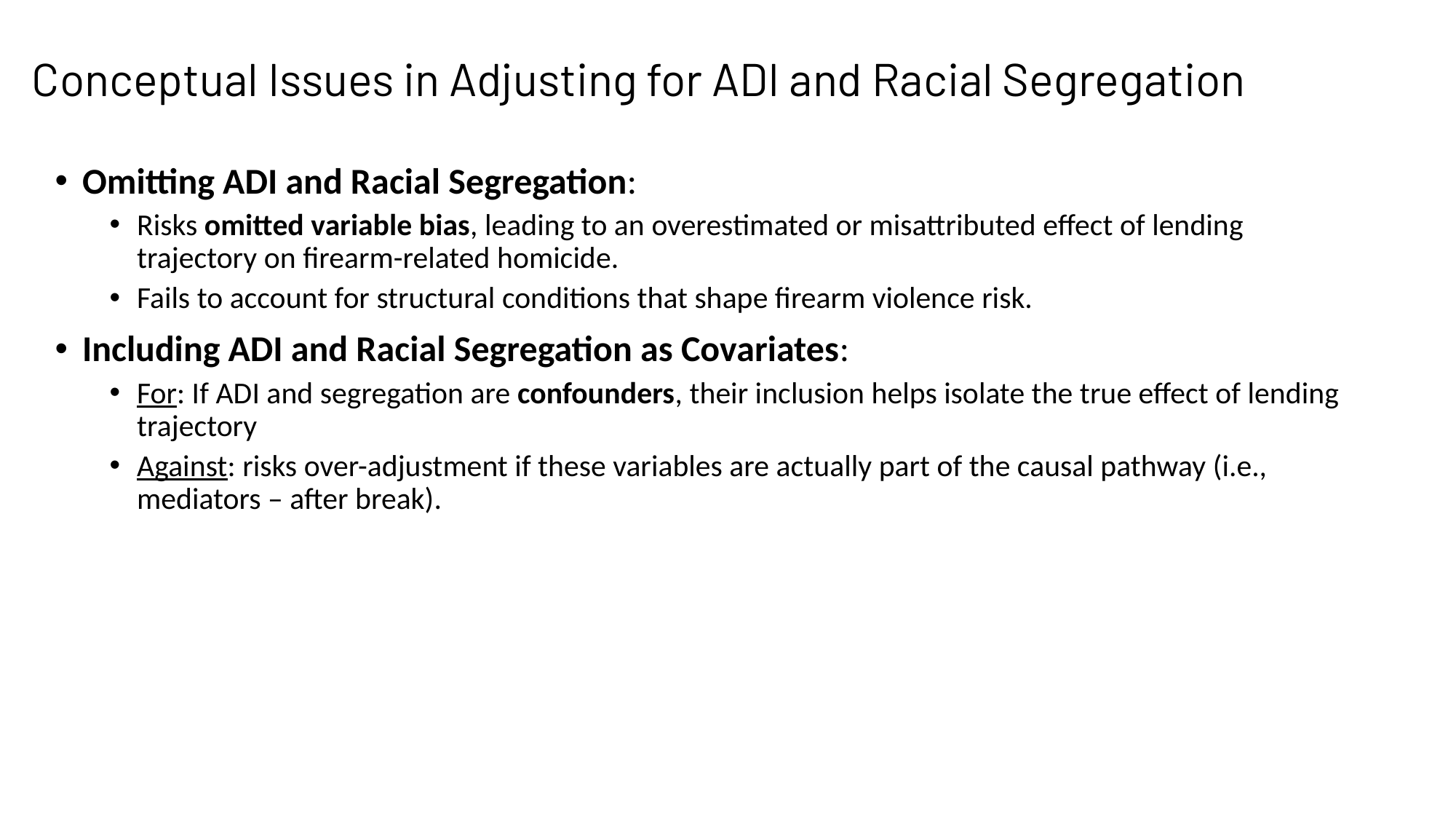

# Conceptual Issues in Adjusting for ADI and Racial Segregation
Omitting ADI and Racial Segregation:
Risks omitted variable bias, leading to an overestimated or misattributed effect of lending trajectory on firearm-related homicide.
Fails to account for structural conditions that shape firearm violence risk.
Including ADI and Racial Segregation as Covariates:
For: If ADI and segregation are confounders, their inclusion helps isolate the true effect of lending trajectory
Against: risks over-adjustment if these variables are actually part of the causal pathway (i.e., mediators – after break).